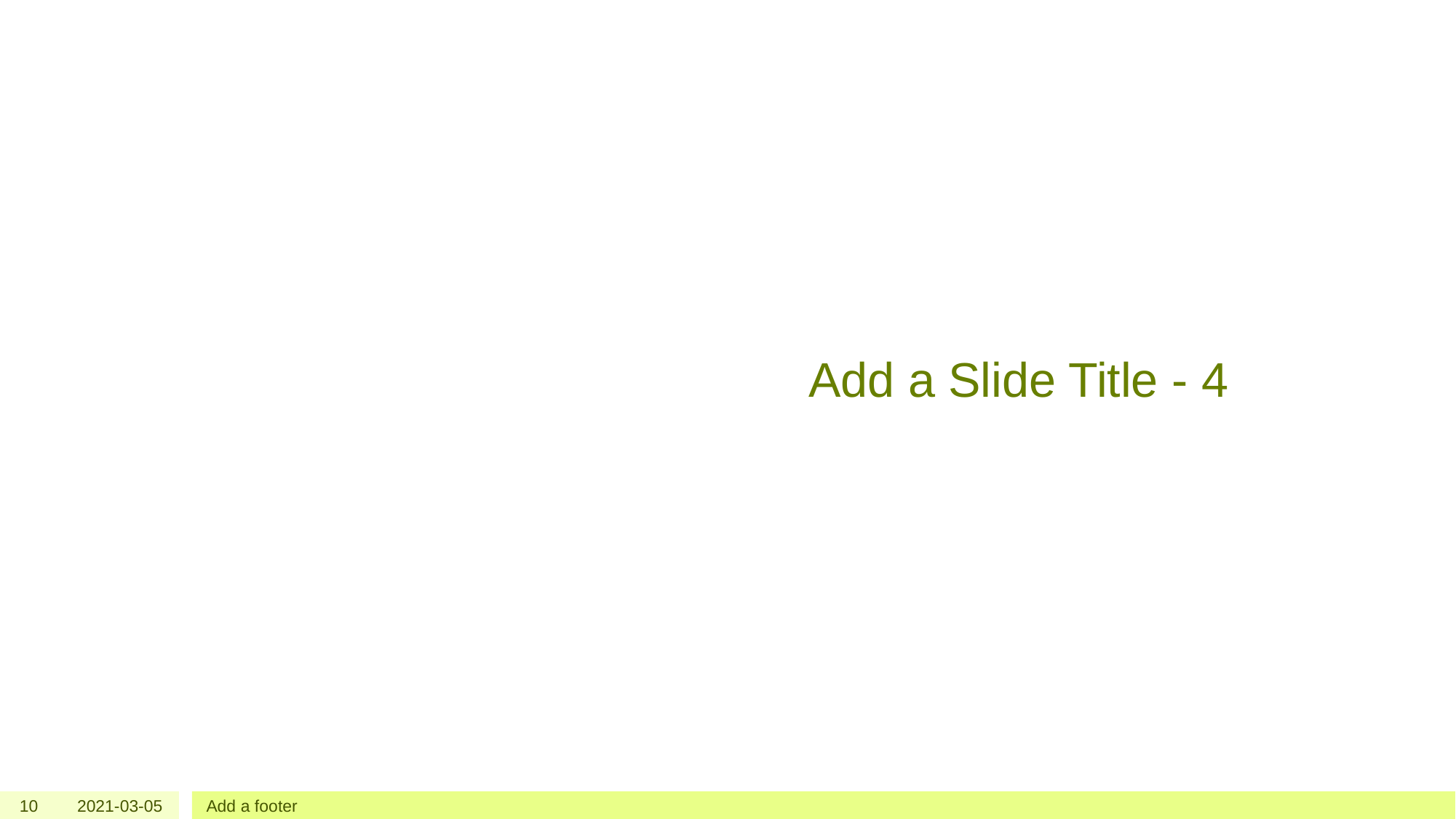

# Add a Slide Title - 4

10
2021-03-05
Add a footer